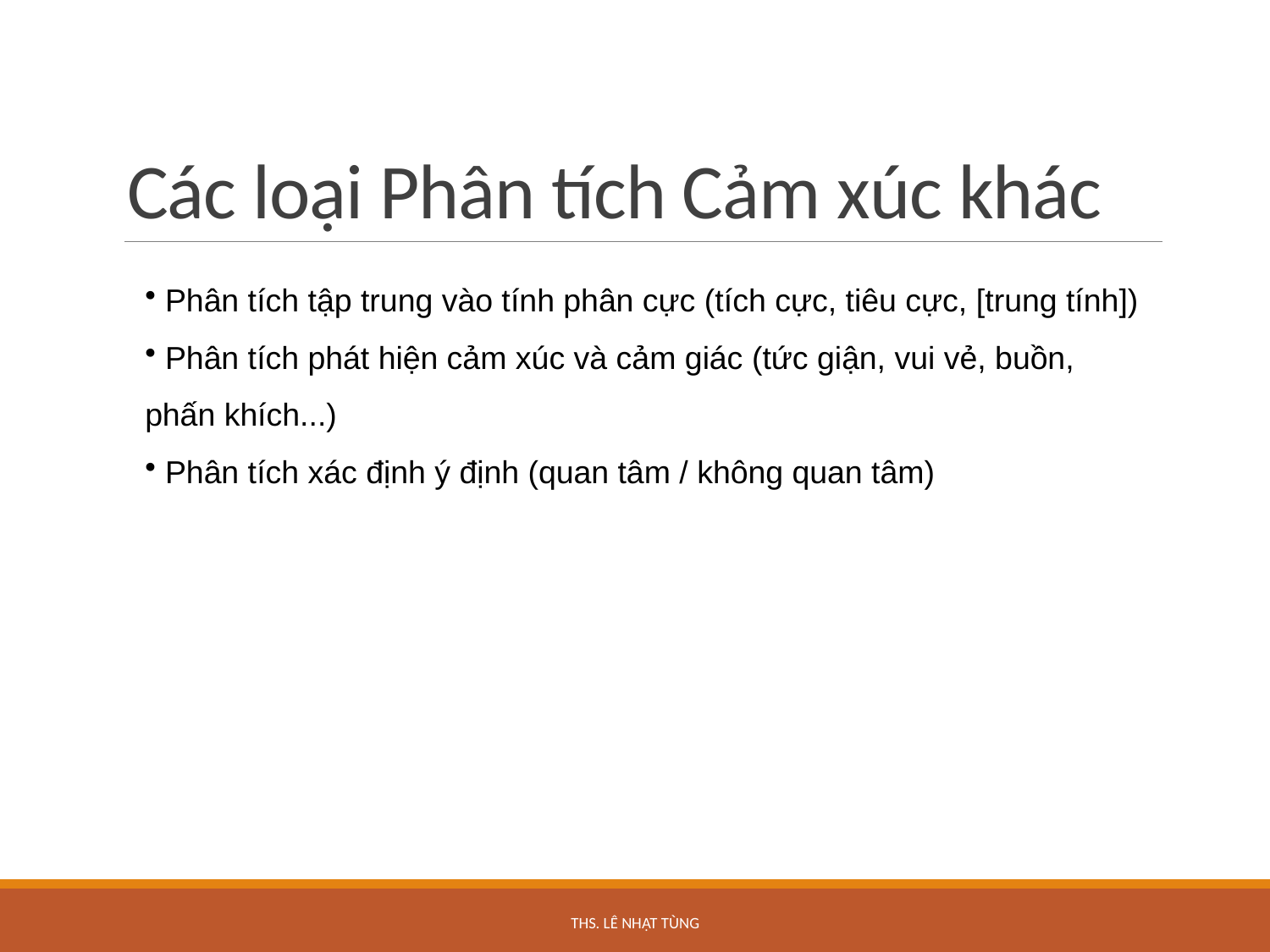

# Các loại Phân tích Cảm xúc khác
 Phân tích tập trung vào tính phân cực (tích cực, tiêu cực, [trung tính])
 Phân tích phát hiện cảm xúc và cảm giác (tức giận, vui vẻ, buồn, phấn khích...)
 Phân tích xác định ý định (quan tâm / không quan tâm)
ThS. Lê Nhật Tùng